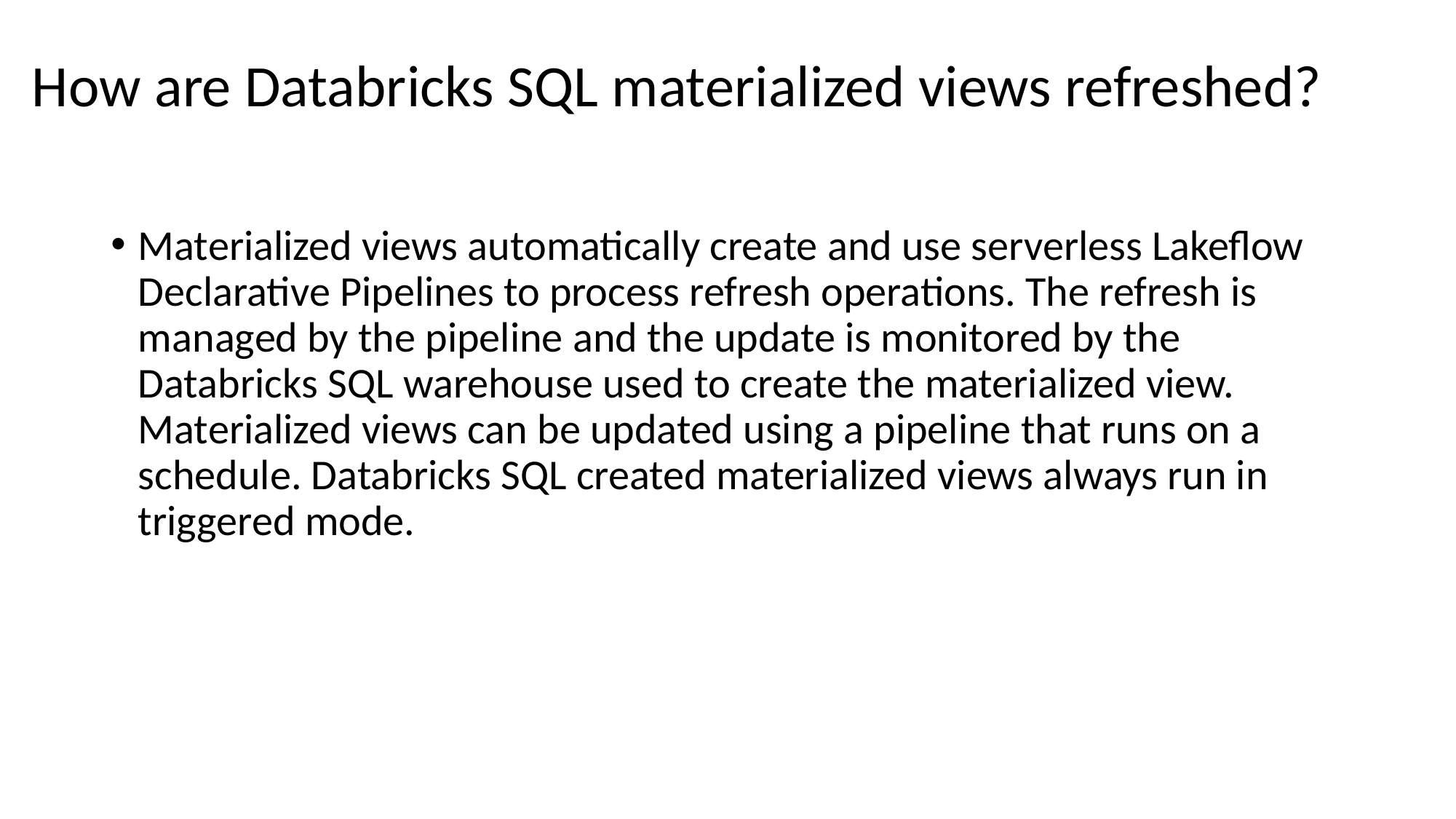

# How are Databricks SQL materialized views refreshed?
Materialized views automatically create and use serverless Lakeflow Declarative Pipelines to process refresh operations. The refresh is managed by the pipeline and the update is monitored by the Databricks SQL warehouse used to create the materialized view. Materialized views can be updated using a pipeline that runs on a schedule. Databricks SQL created materialized views always run in triggered mode.